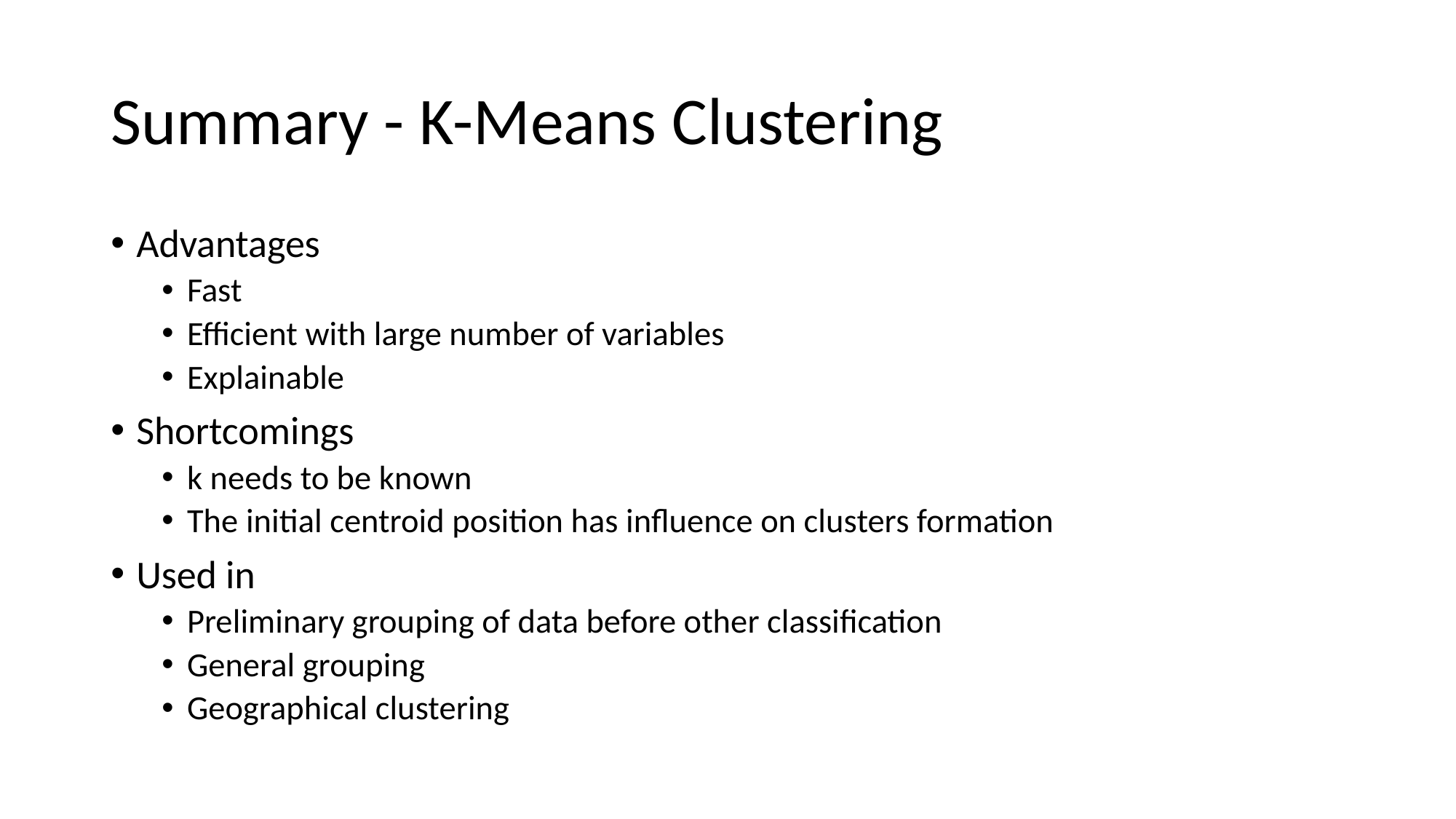

# Summary - K-Means Clustering
Advantages
Fast
Efficient with large number of variables
Explainable
Shortcomings
k needs to be known
The initial centroid position has influence on clusters formation
Used in
Preliminary grouping of data before other classification
General grouping
Geographical clustering